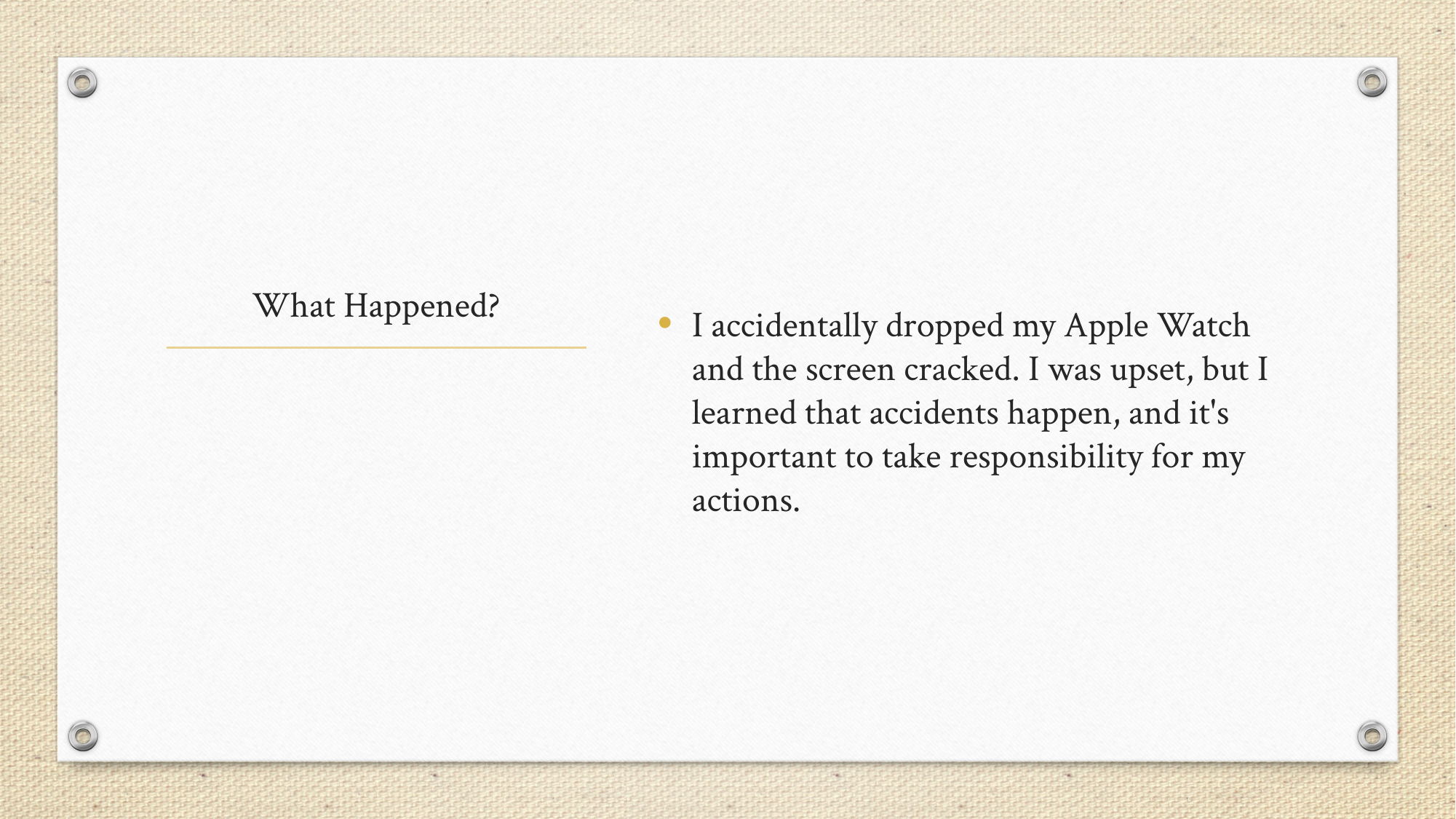

I accidentally dropped my Apple Watch and the screen cracked. I was upset, but I learned that accidents happen, and it's important to take responsibility for my actions.
# What Happened?